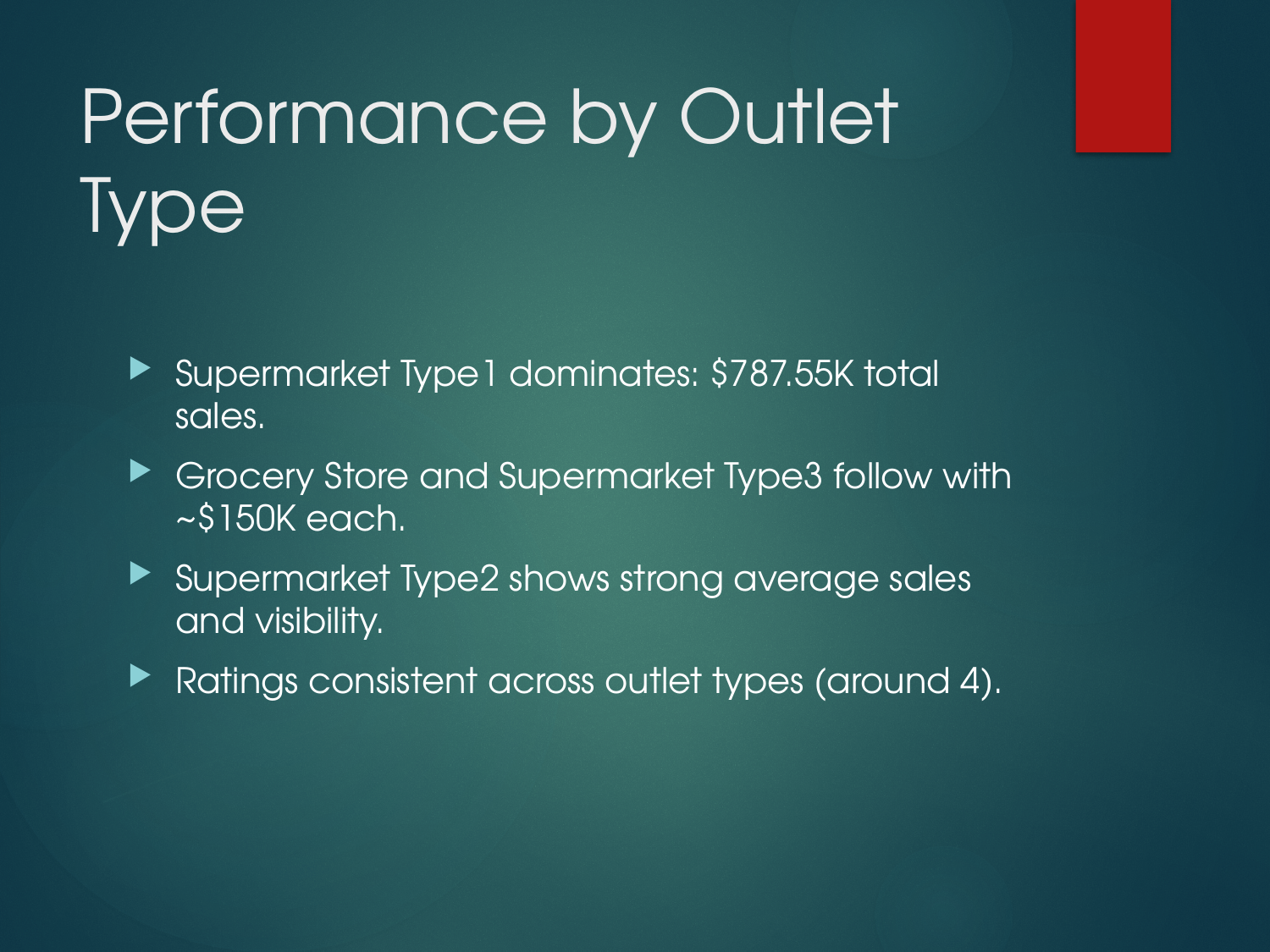

# Performance by Outlet Type

Supermarket Type1 dominates: $787.55K total sales.
Grocery Store and Supermarket Type3 follow with ~$150K each.
Supermarket Type2 shows strong average sales and visibility.
Ratings consistent across outlet types (around 4).